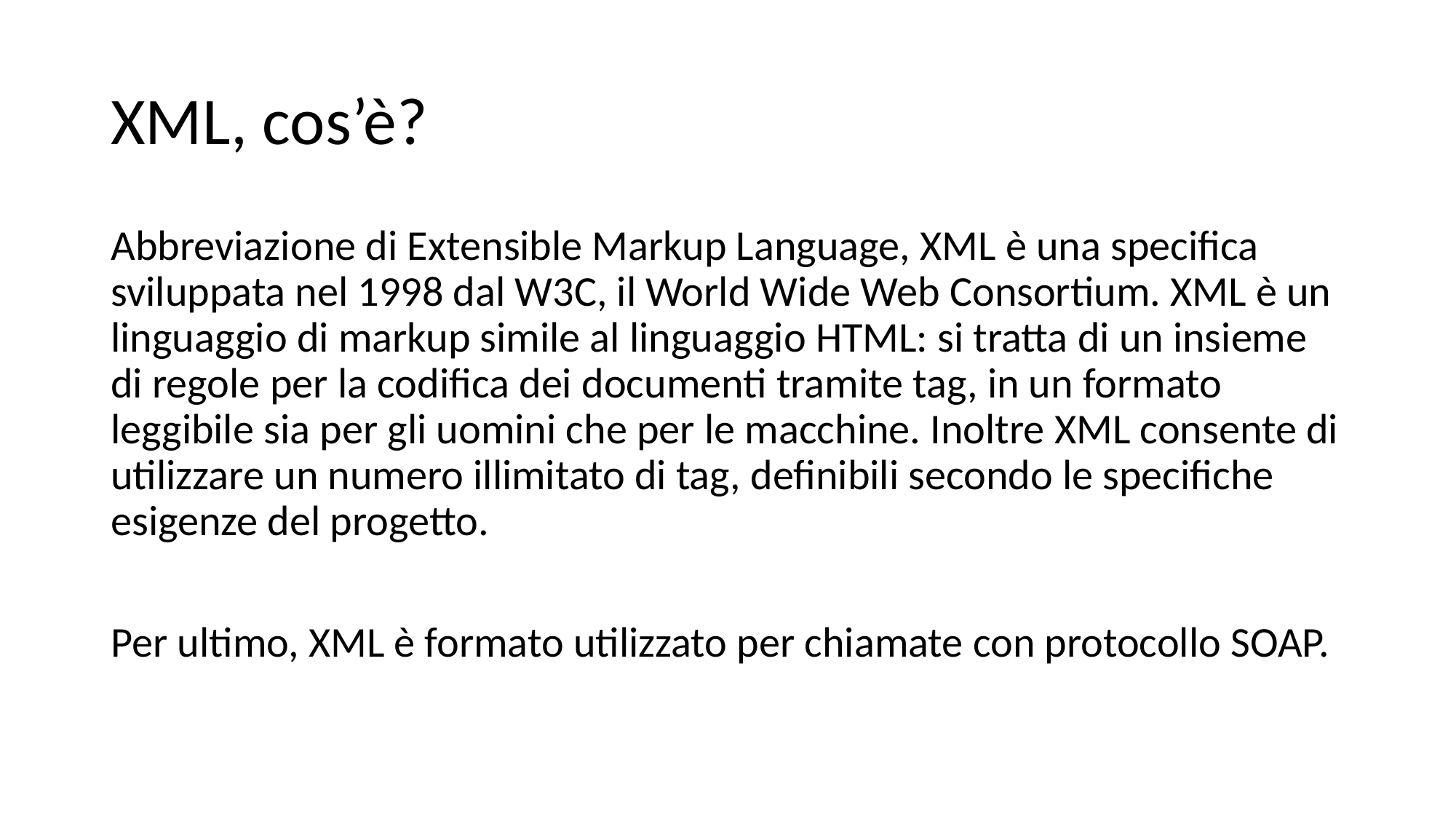

# XML, cos’è?
Abbreviazione di Extensible Markup Language, XML è una specifica sviluppata nel 1998 dal W3C, il World Wide Web Consortium. XML è un linguaggio di markup simile al linguaggio HTML: si tratta di un insieme di regole per la codifica dei documenti tramite tag, in un formato leggibile sia per gli uomini che per le macchine. Inoltre XML consente di utilizzare un numero illimitato di tag, definibili secondo le specifiche esigenze del progetto.

Per ultimo, XML è formato utilizzato per chiamate con protocollo SOAP.